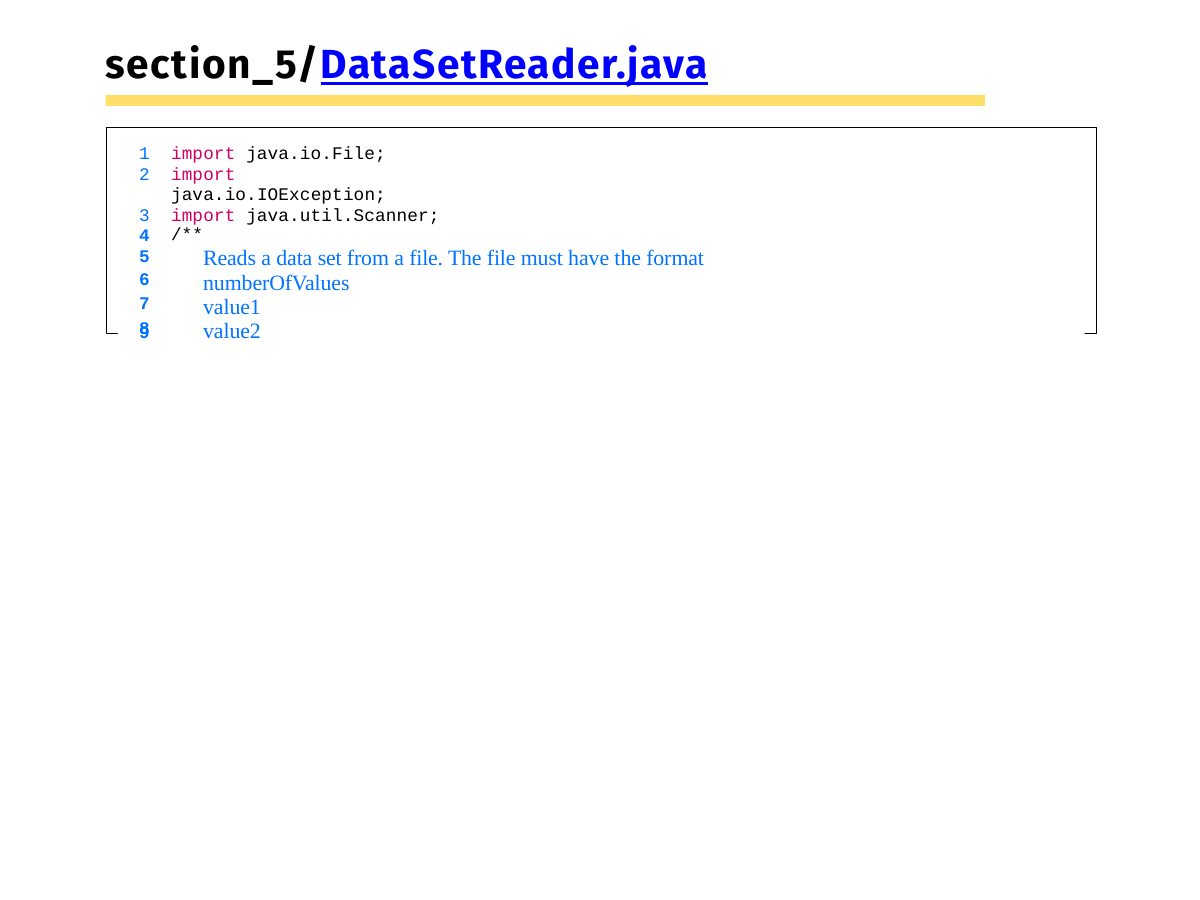

# section_5/DataSetReader.java

import java.io.File;
import java.io.IOException;
import java.util.Scanner;
4
5
6
7
8
/**
Reads a data set from a file. The file must have the format  numberOfValues
value1
value2

9